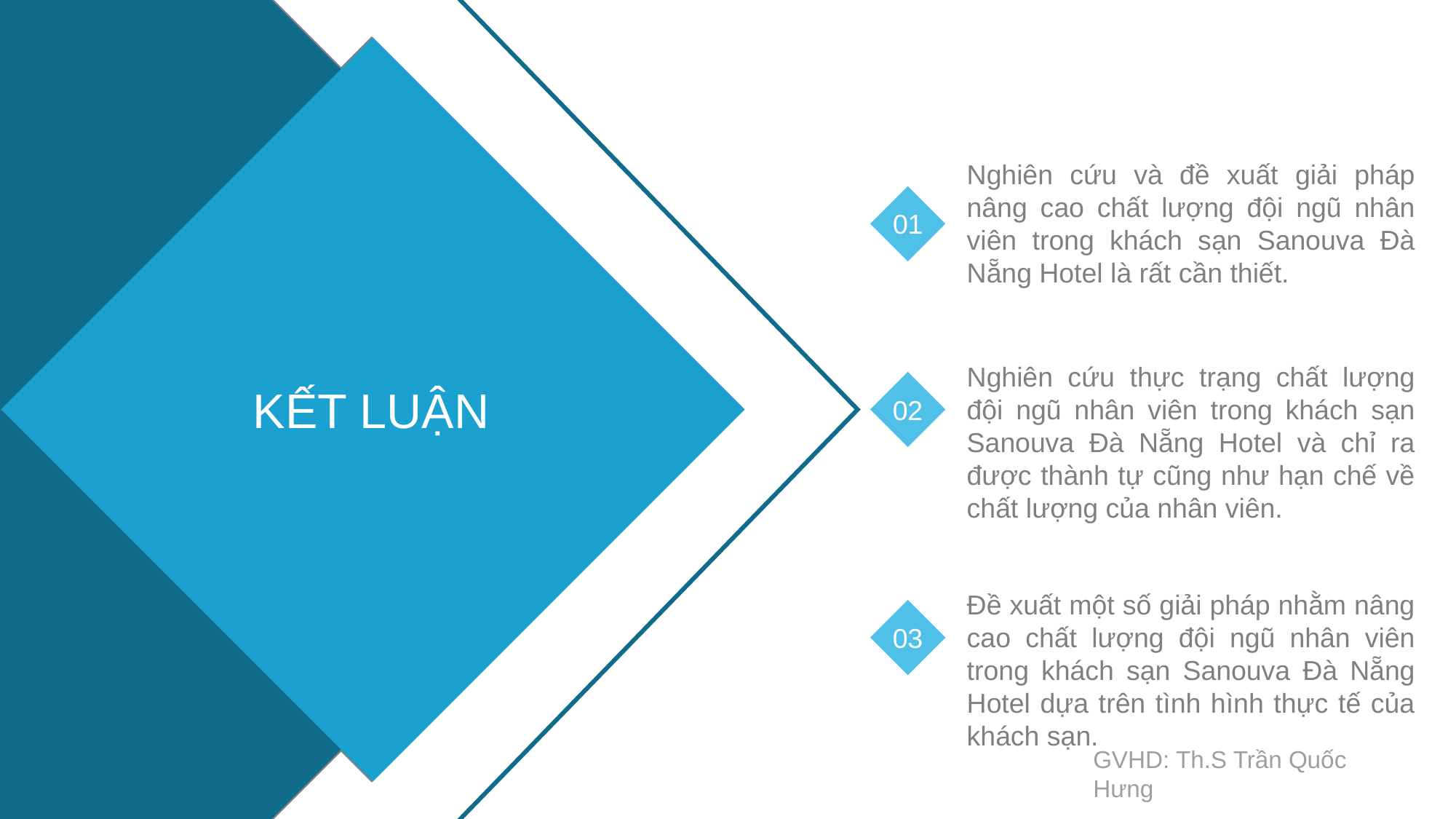

Nghiên cứu và đề xuất giải pháp nâng cao chất lượng đội ngũ nhân viên trong khách sạn Sanouva Đà Nẵng Hotel là rất cần thiết.

01
Nghiên cứu thực trạng chất lượng đội ngũ nhân viên trong khách sạn Sanouva Đà Nẵng Hotel và chỉ ra được thành tự cũng như hạn chế về chất lượng của nhân viên.

02
KẾT LUẬN
Đề xuất một số giải pháp nhằm nâng cao chất lượng đội ngũ nhân viên trong khách sạn Sanouva Đà Nẵng Hotel dựa trên tình hình thực tế của khách sạn.

03
GVHD: Th.S Trần Quốc Hưng
Khóa luận tốt nghiệp